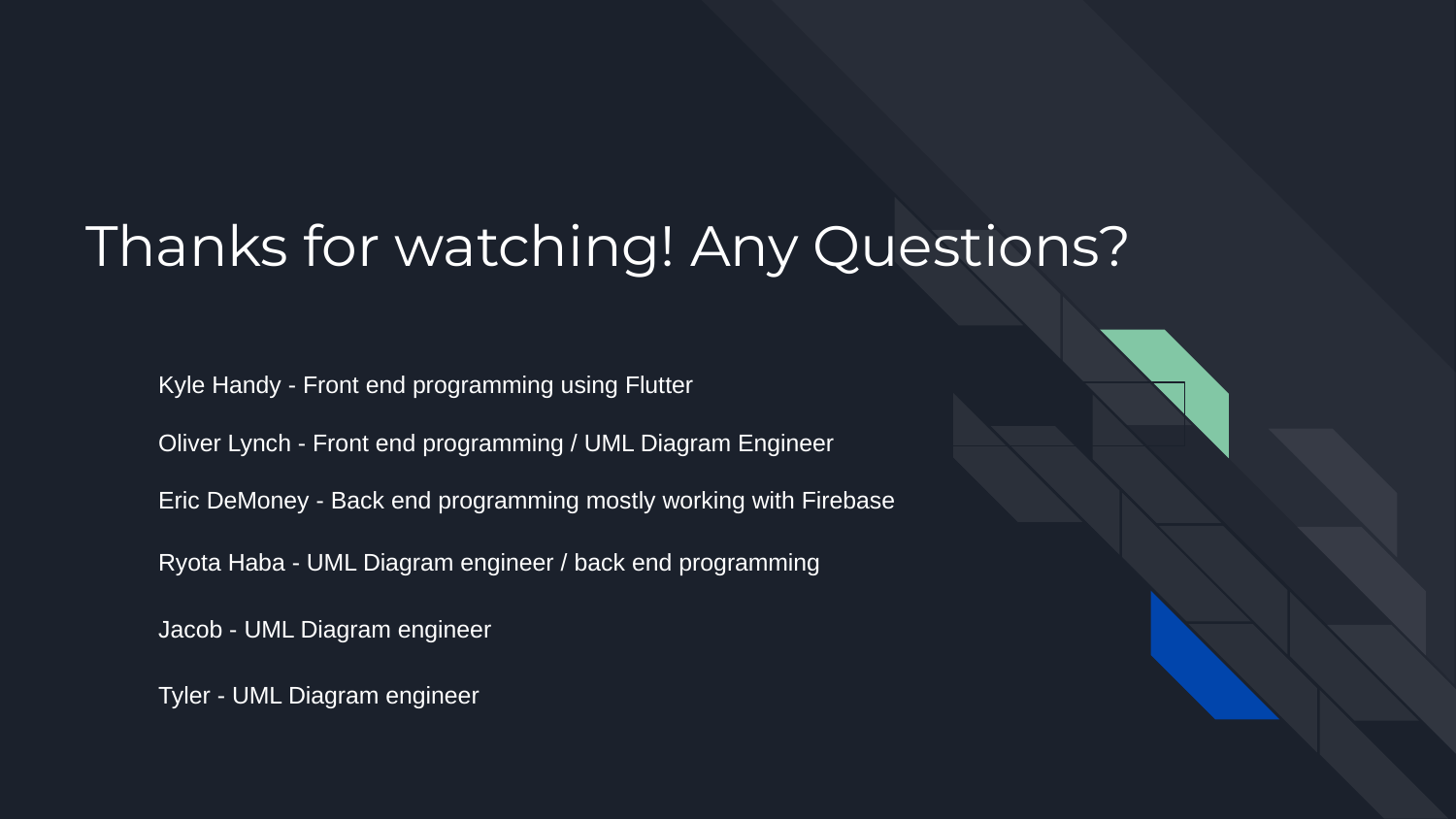

# Thanks for watching! Any Questions?

Kyle Handy - Front end programming using Flutter

Oliver Lynch - Front end programming / UML Diagram Engineer

Eric DeMoney - Back end programming mostly working with Firebase

Ryota Haba - UML Diagram engineer / back end programming

Jacob - UML Diagram engineer

Tyler - UML Diagram engineer